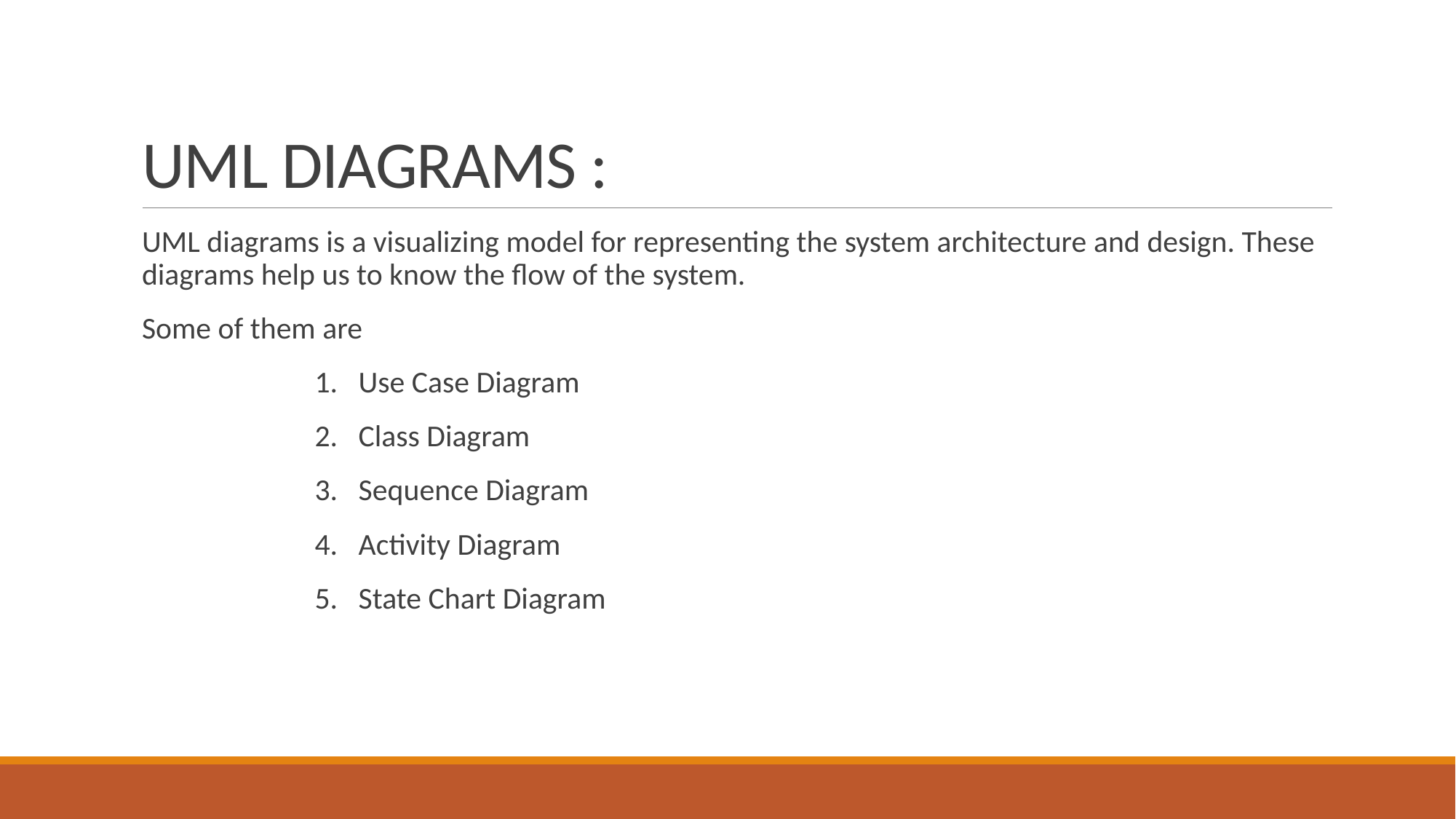

# UML DIAGRAMS :
UML diagrams is a visualizing model for representing the system architecture and design. These diagrams help us to know the flow of the system.
Some of them are
                         1.   Use Case Diagram
                         2.   Class Diagram
                         3.   Sequence Diagram
                         4.   Activity Diagram
                         5.   State Chart Diagram